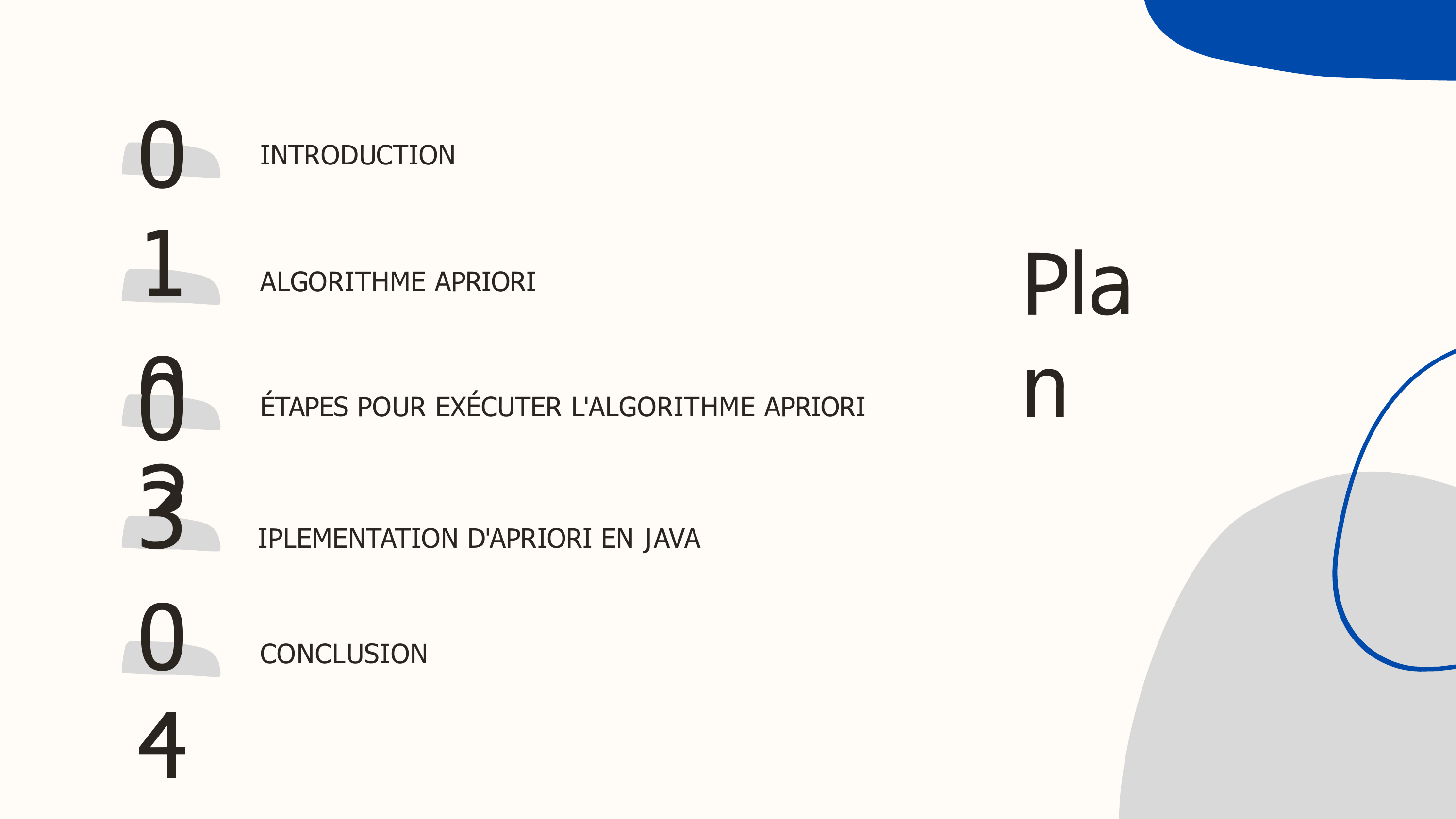

# 01
02
INTRODUCTION

Plan
ALGORITHME APRIORI

03
04
05

ÉTAPES POUR EXÉCUTER L'ALGORITHME APRIORI

IPLEMENTATION D'APRIORI EN JAVA
CONCLUSION